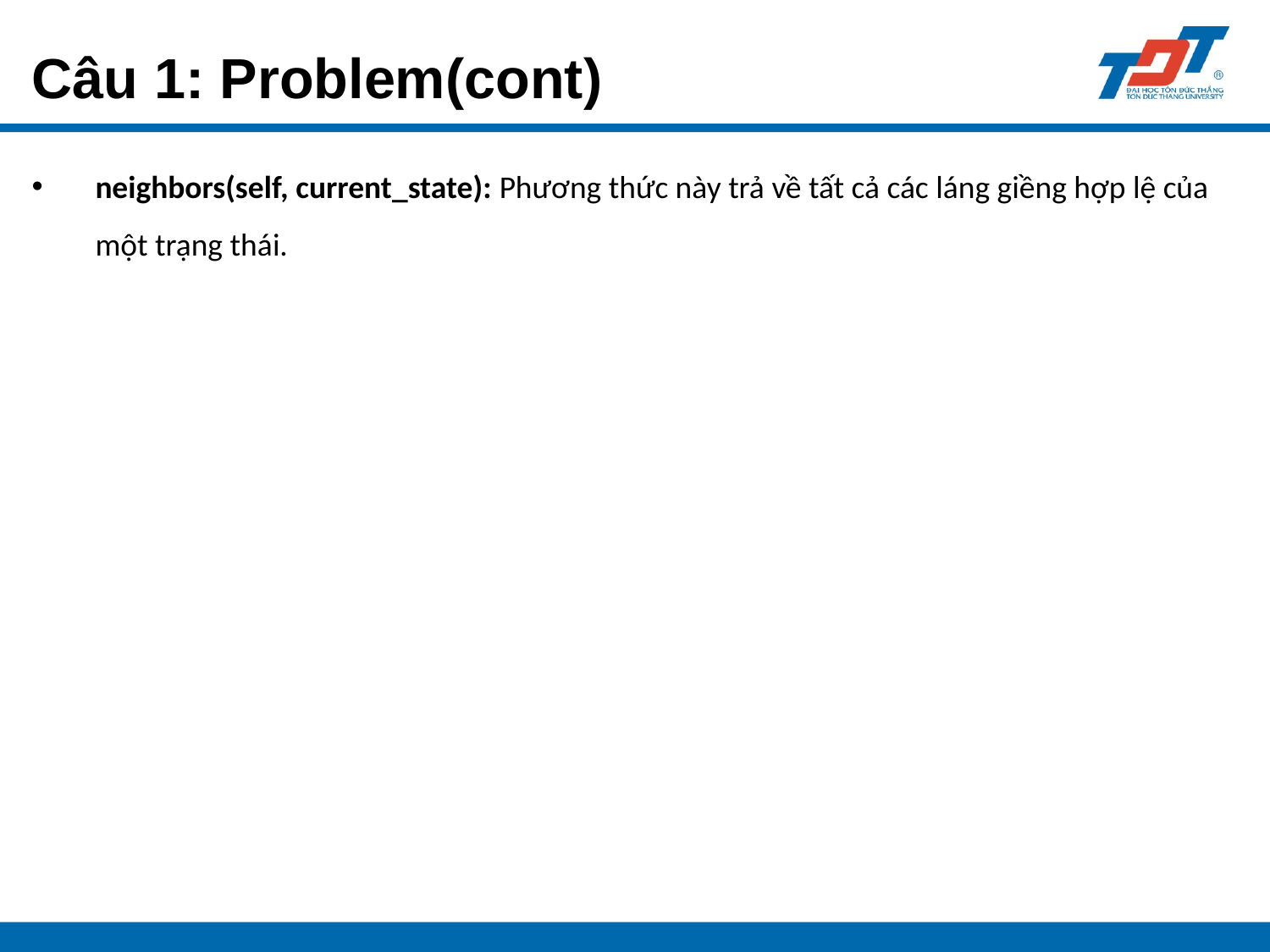

# Câu 1: Problem(cont)
neighbors(self, current_state): Phương thức này trả về tất cả các láng giềng hợp lệ của một trạng thái.